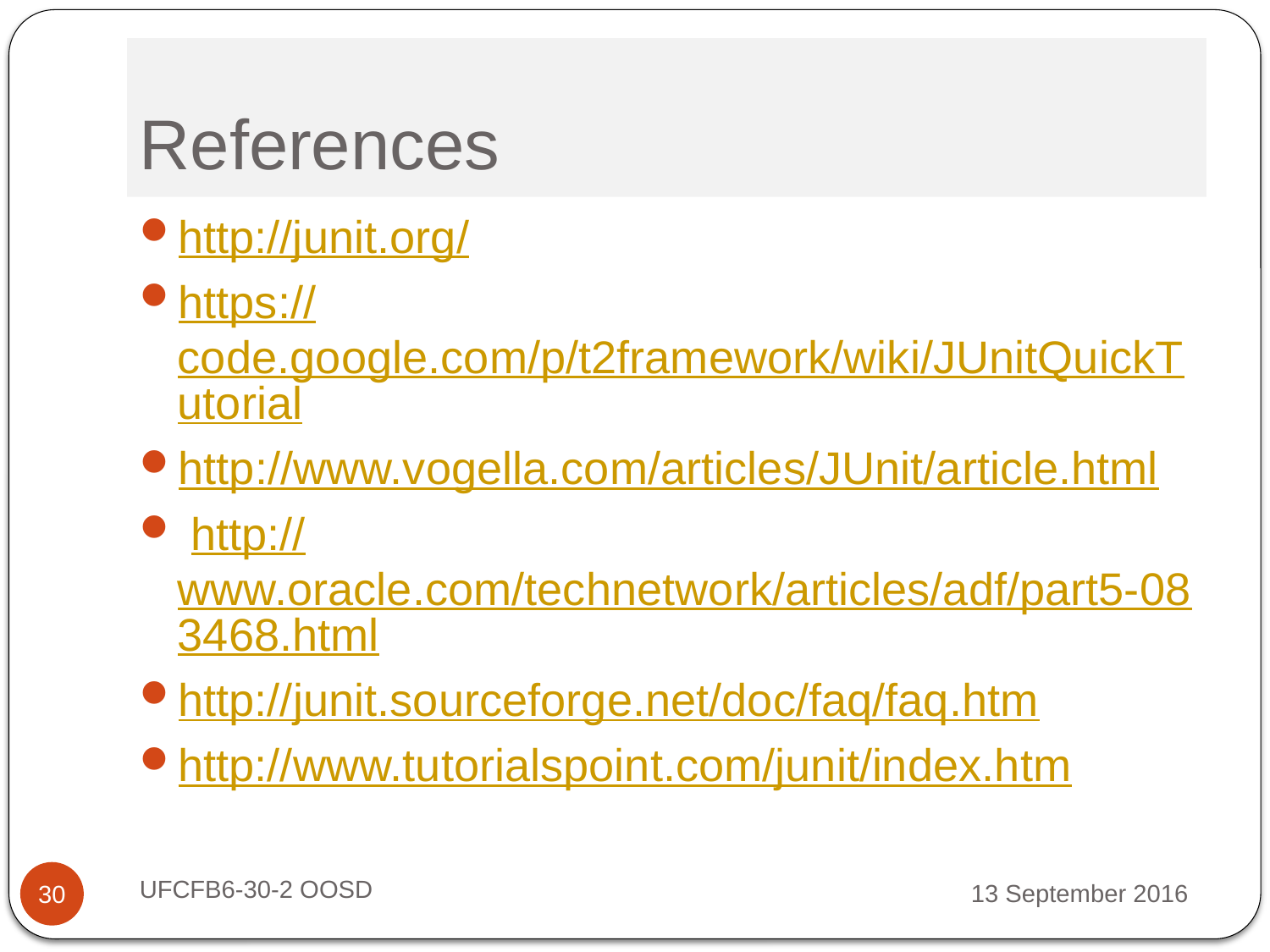

# References
http://junit.org/
https://code.google.com/p/t2framework/wiki/JUnitQuickTutorial
http://www.vogella.com/articles/JUnit/article.html
 http://www.oracle.com/technetwork/articles/adf/part5-083468.html
http://junit.sourceforge.net/doc/faq/faq.htm
http://www.tutorialspoint.com/junit/index.htm

UFCFB6-30-2 OOSD
13 September 2016
30